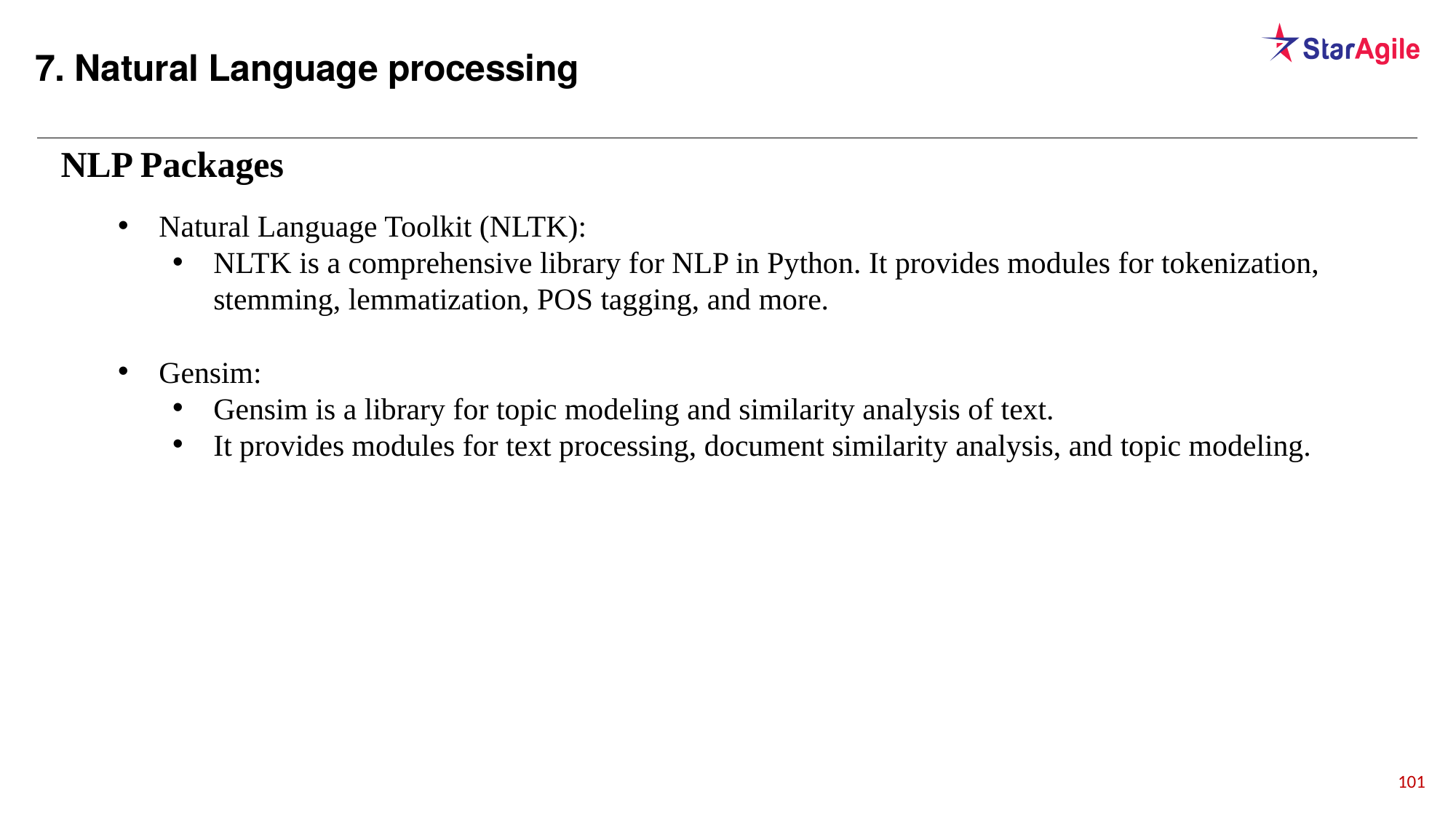

7. Natural Language processing
NLP Packages
Natural Language Toolkit (NLTK):
NLTK is a comprehensive library for NLP in Python. It provides modules for tokenization, stemming, lemmatization, POS tagging, and more.

Gensim:
Gensim is a library for topic modeling and similarity analysis of text.
It provides modules for text processing, document similarity analysis, and topic modeling.